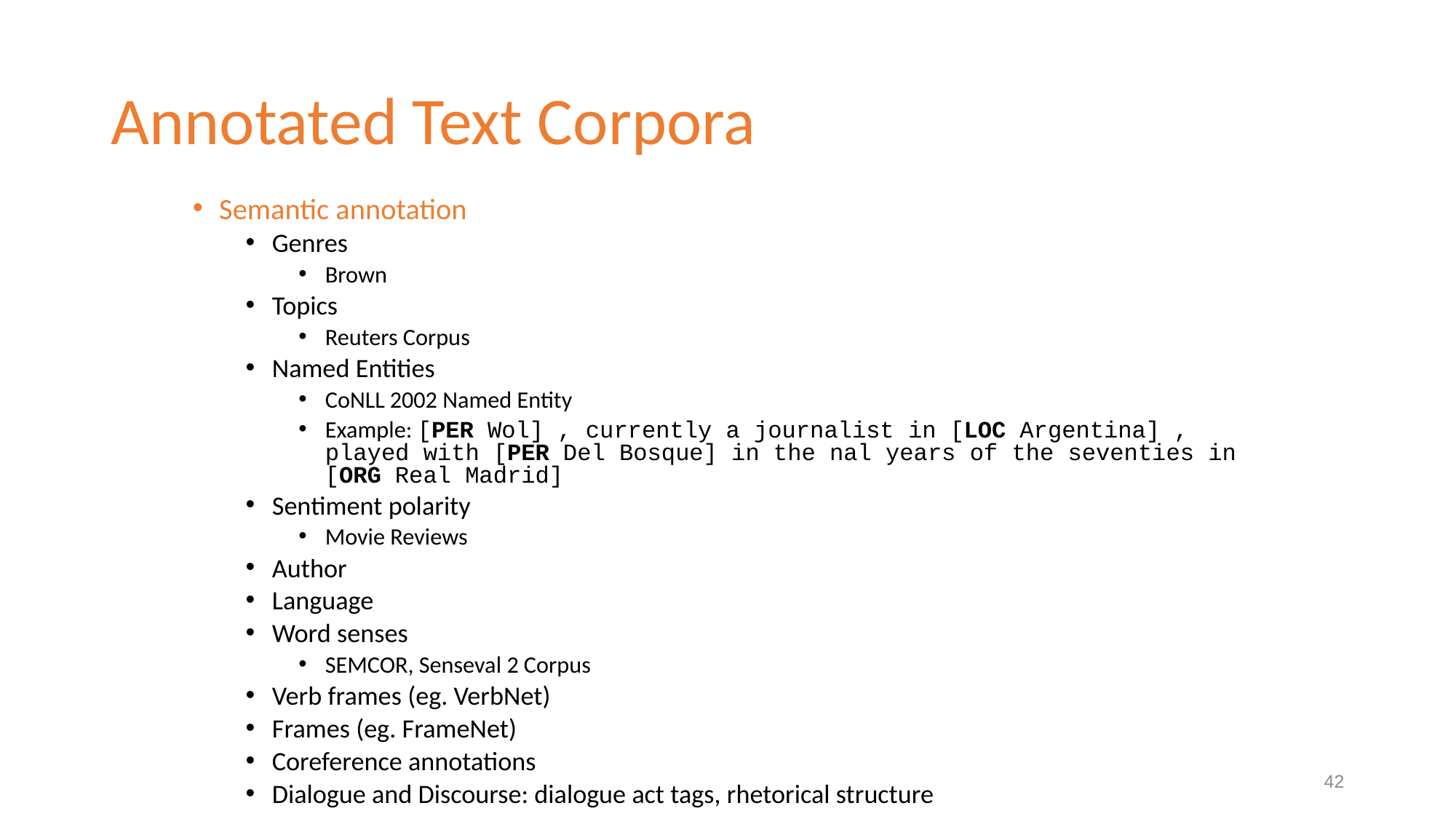

# Annotated Text Corpora
Semantic annotation
Genres
Brown
Topics
Reuters Corpus
Named Entities
CoNLL 2002 Named Entity
Example: [PER Wol] , currently a journalist in [LOC Argentina] , played with [PER Del Bosque] in the nal years of the seventies in [ORG Real Madrid]
Sentiment polarity
Movie Reviews
Author
Language
Word senses
SEMCOR, Senseval 2 Corpus
Verb frames (eg. VerbNet)
Frames (eg. FrameNet)
Coreference annotations
Dialogue and Discourse: dialogue act tags, rhetorical structure
42